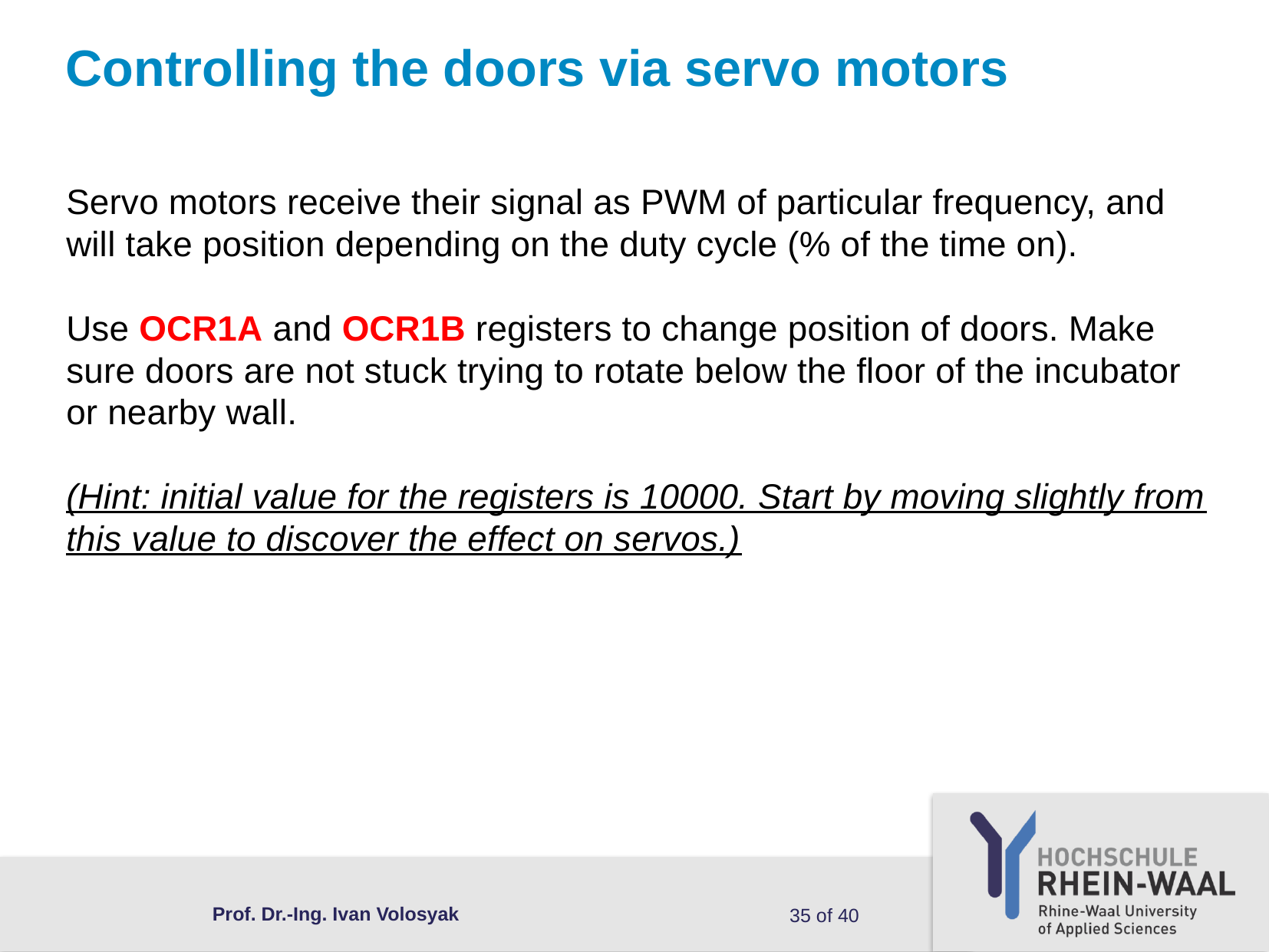

# Controlling the doors via servo motors

Servo motors receive their signal as PWM of particular frequency, and will take position depending on the duty cycle (% of the time on).

Use OCR1A and OCR1B registers to change position of doors. Make sure doors are not stuck trying to rotate below the floor of the incubator or nearby wall.

(Hint: initial value for the registers is 10000. Start by moving slightly from this value to discover the effect on servos.)

Prof. Dr.-Ing. Ivan Volosyak